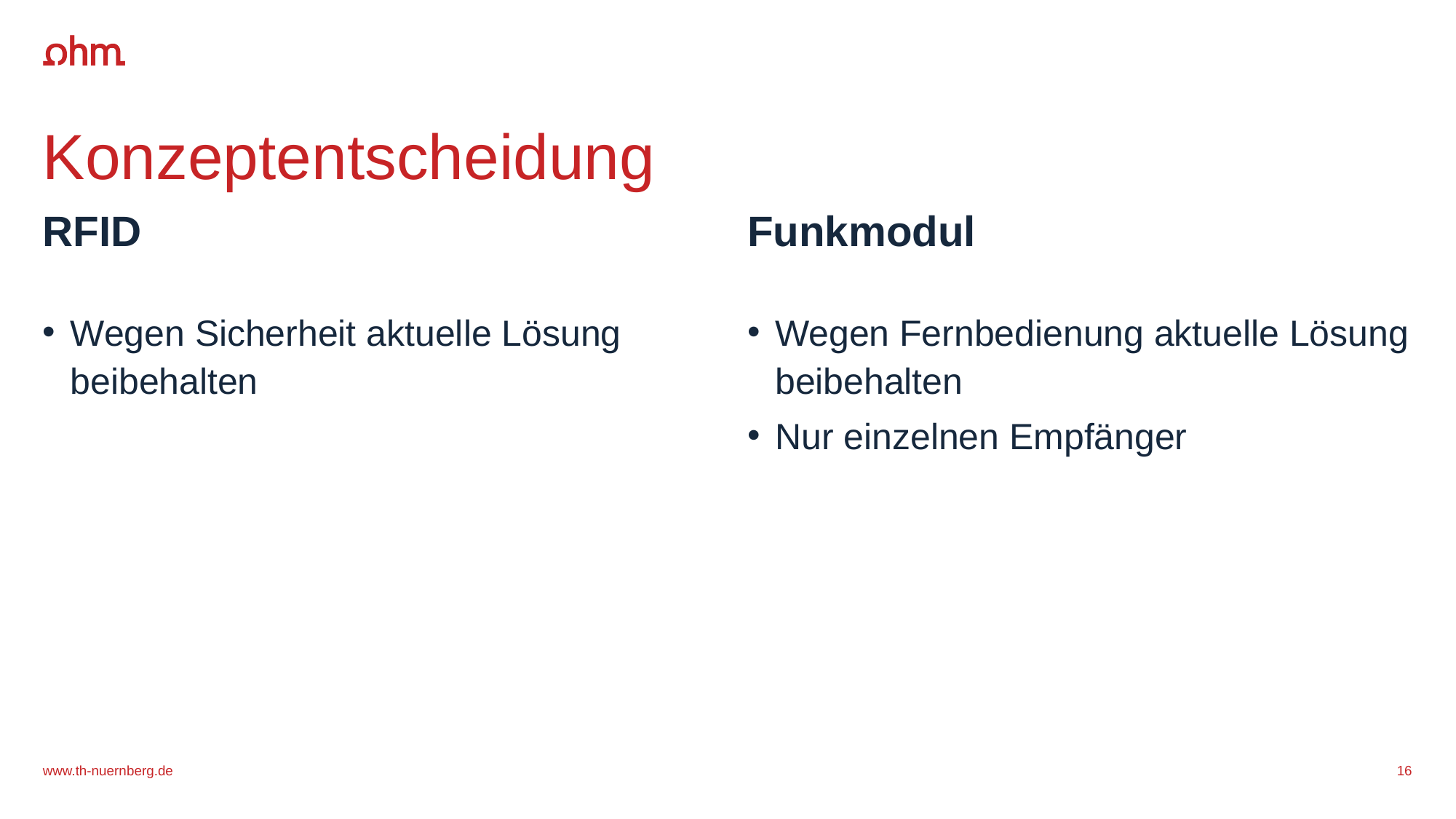

# Konzeptentscheidung
RFID
Funkmodul
Wegen Sicherheit aktuelle Lösung beibehalten

Wegen Fernbedienung aktuelle Lösung beibehalten
Nur einzelnen Empfänger
www.th-nuernberg.de
16